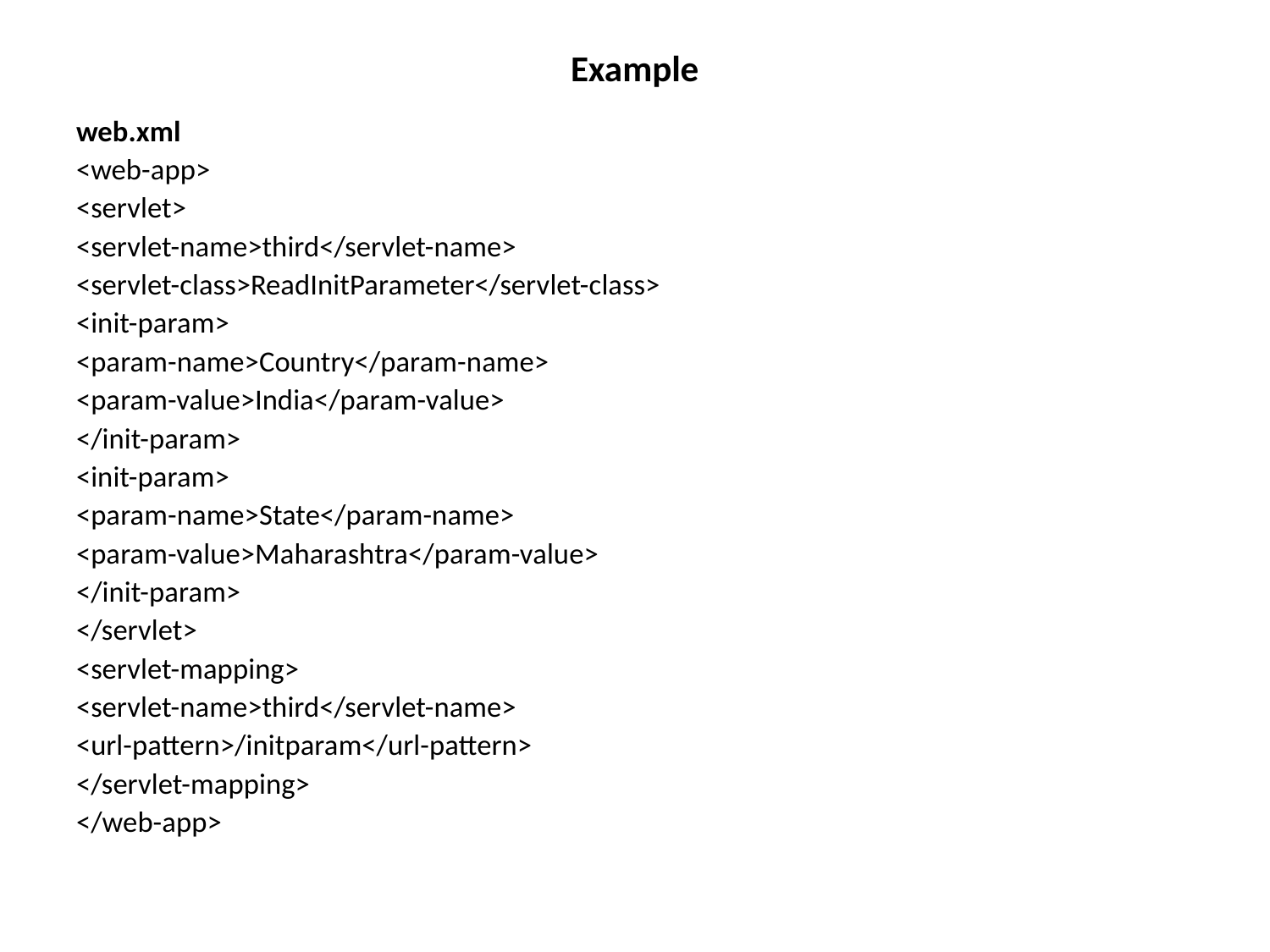

# Example
web.xml
<web-app>
<servlet>
<servlet-name>third</servlet-name>
<servlet-class>ReadInitParameter</servlet-class>
<init-param>
<param-name>Country</param-name>
<param-value>India</param-value>
</init-param>
<init-param>
<param-name>State</param-name>
<param-value>Maharashtra</param-value>
</init-param>
</servlet>
<servlet-mapping>
<servlet-name>third</servlet-name>
<url-pattern>/initparam</url-pattern>
</servlet-mapping>
</web-app>